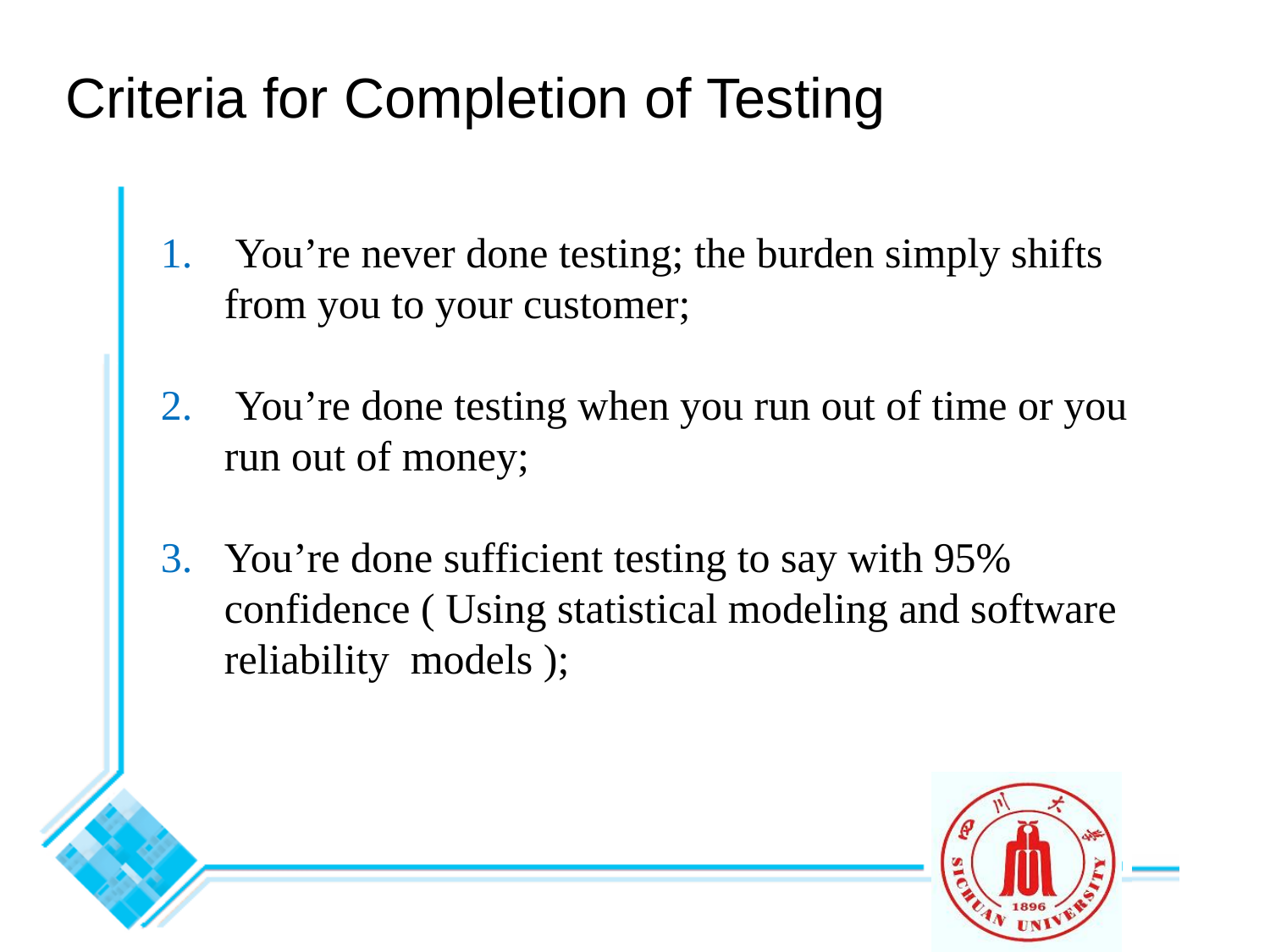

# Criteria for Completion of Testing
 You’re never done testing; the burden simply shifts from you to your customer;

 You’re done testing when you run out of time or you run out of money;

You’re done sufficient testing to say with 95% confidence ( Using statistical modeling and software reliability  models );